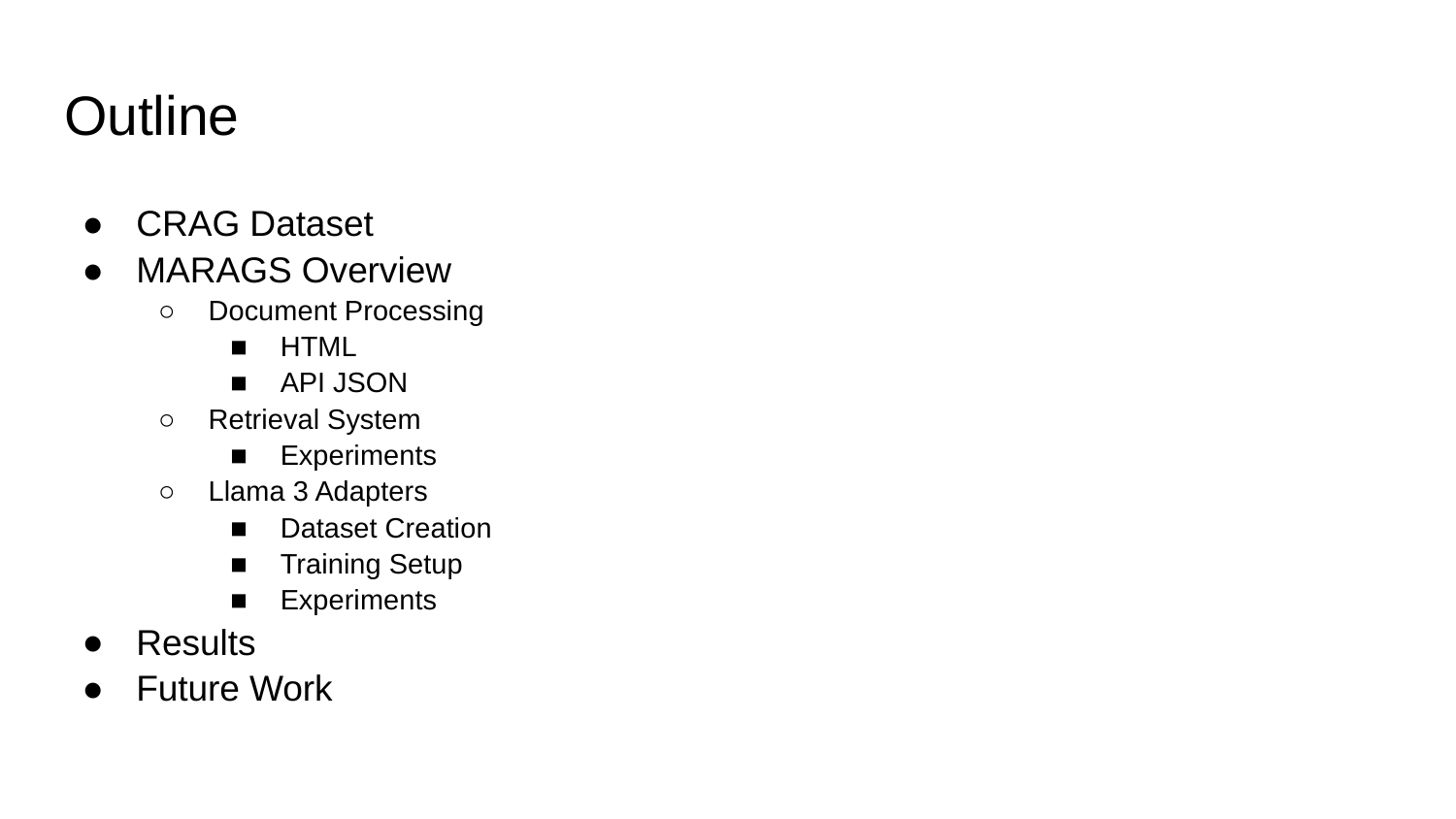

# Outline
CRAG Dataset
MARAGS Overview
Document Processing
HTML
API JSON
Retrieval System
Experiments
Llama 3 Adapters
Dataset Creation
Training Setup
Experiments
Results
Future Work